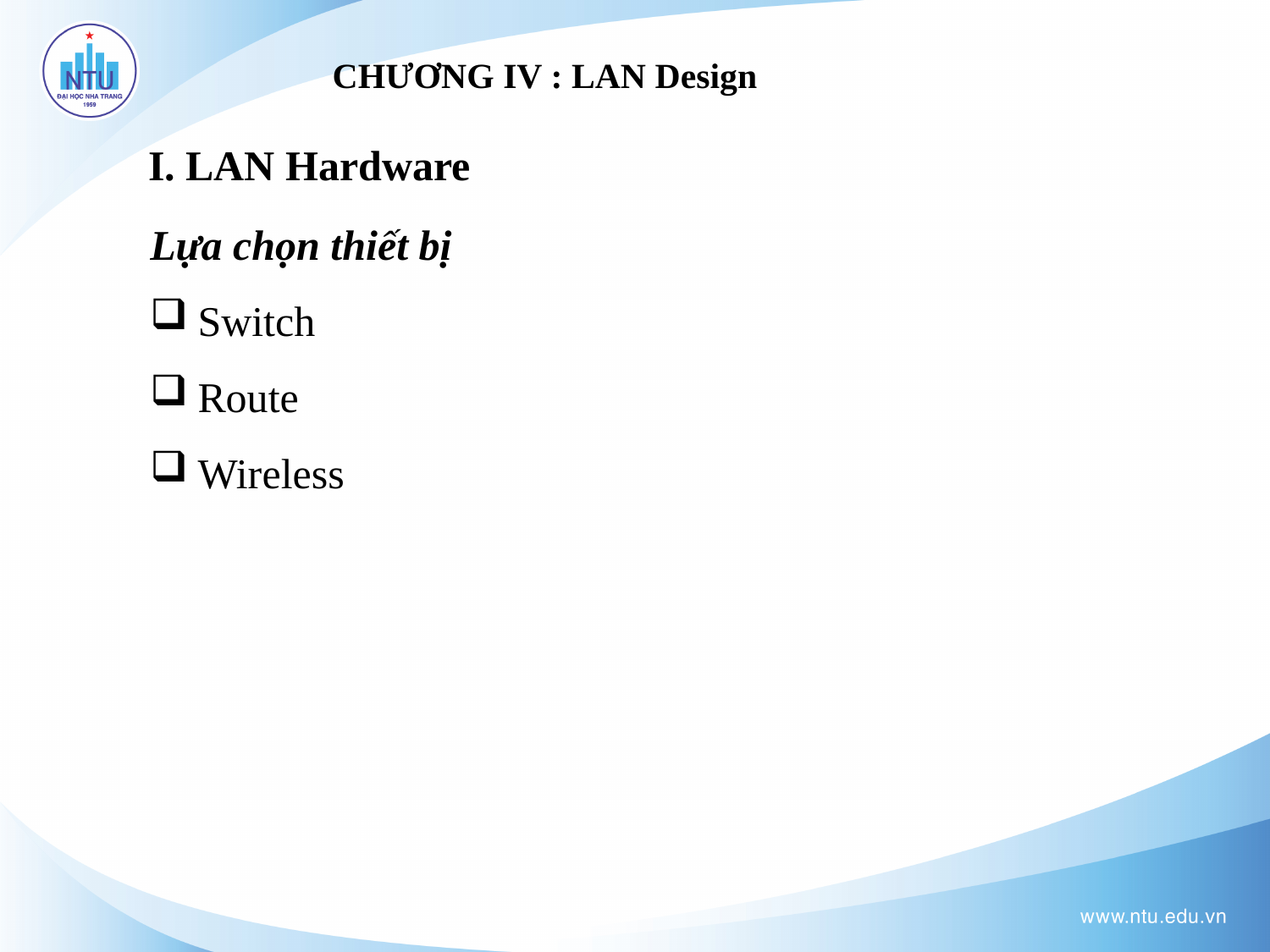

# CHƯƠNG IV : LAN Design
I. LAN Hardware
Lựa chọn thiết bị
Switch
Route
Wireless